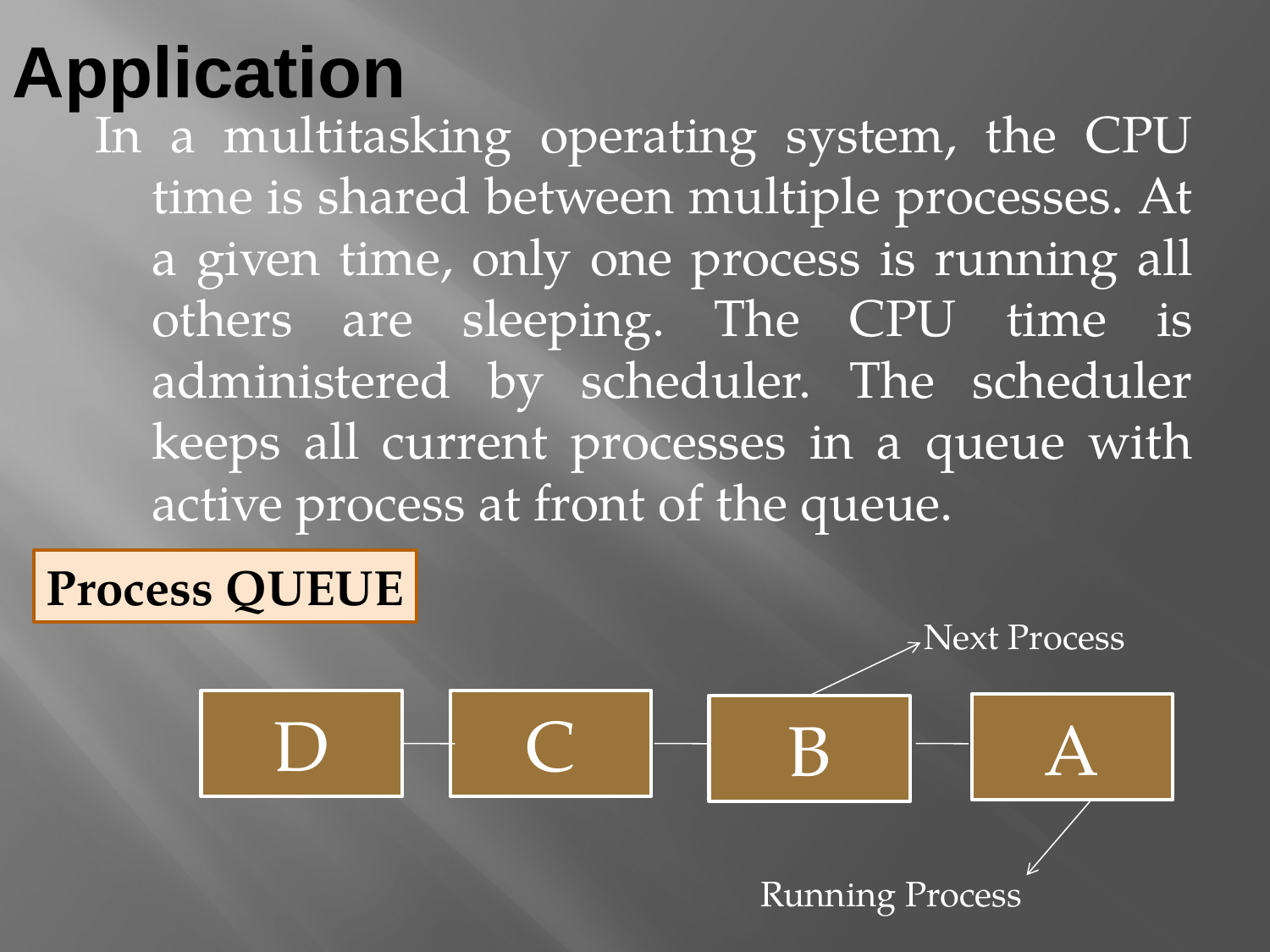

# Application
In a multitasking operating system, the CPU time is shared between multiple processes. At a given time, only one process is running all others are sleeping. The CPU time is administered by scheduler. The scheduler keeps all current processes in a queue with active process at front of the queue.
Process QUEUE
Next Process
D
C
A
B
Running Process